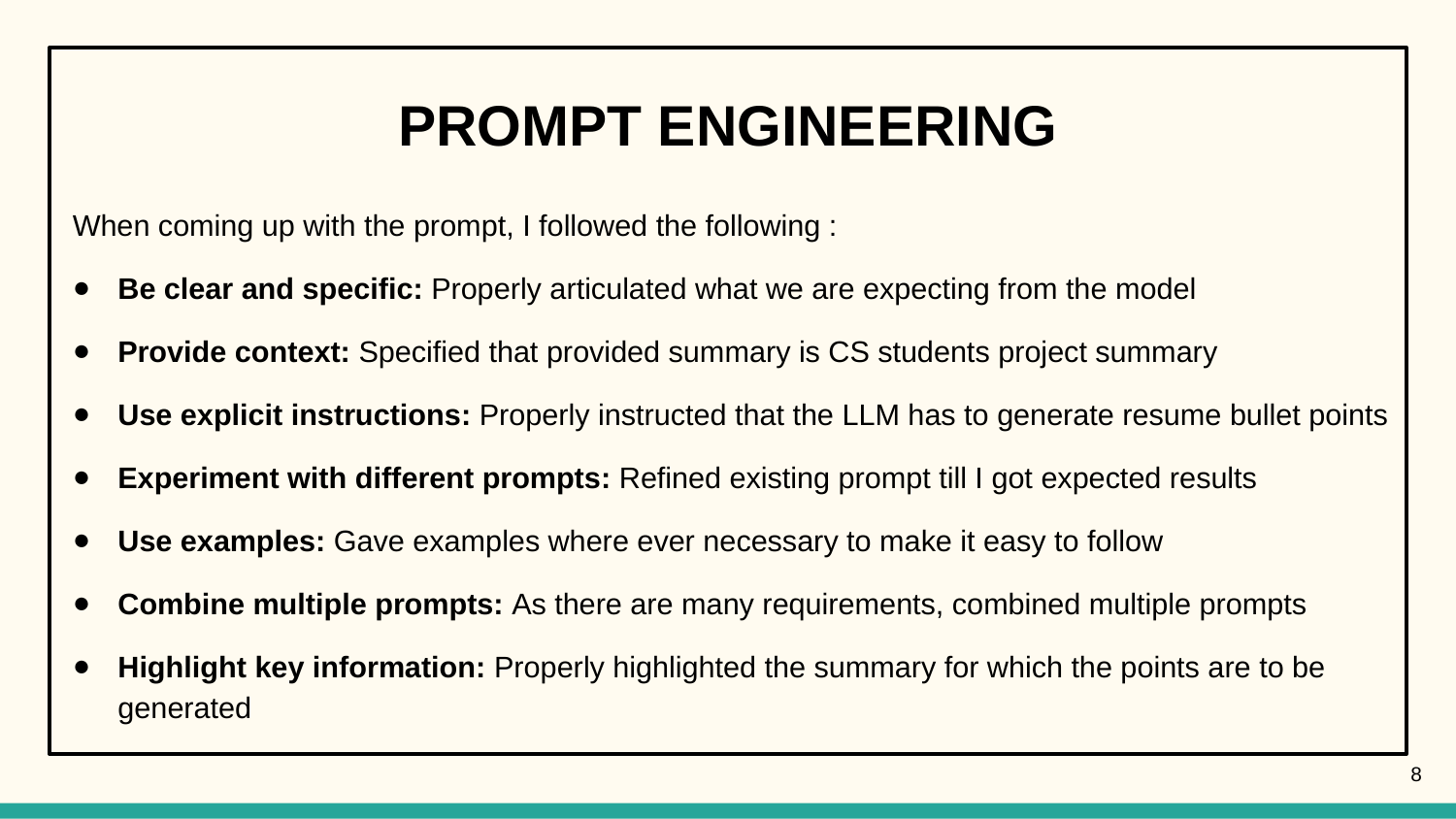

# PROMPT ENGINEERING
When coming up with the prompt, I followed the following :
Be clear and specific: Properly articulated what we are expecting from the model
Provide context: Specified that provided summary is CS students project summary
Use explicit instructions: Properly instructed that the LLM has to generate resume bullet points
Experiment with different prompts: Refined existing prompt till I got expected results
Use examples: Gave examples where ever necessary to make it easy to follow
Combine multiple prompts: As there are many requirements, combined multiple prompts
Highlight key information: Properly highlighted the summary for which the points are to be generated
8